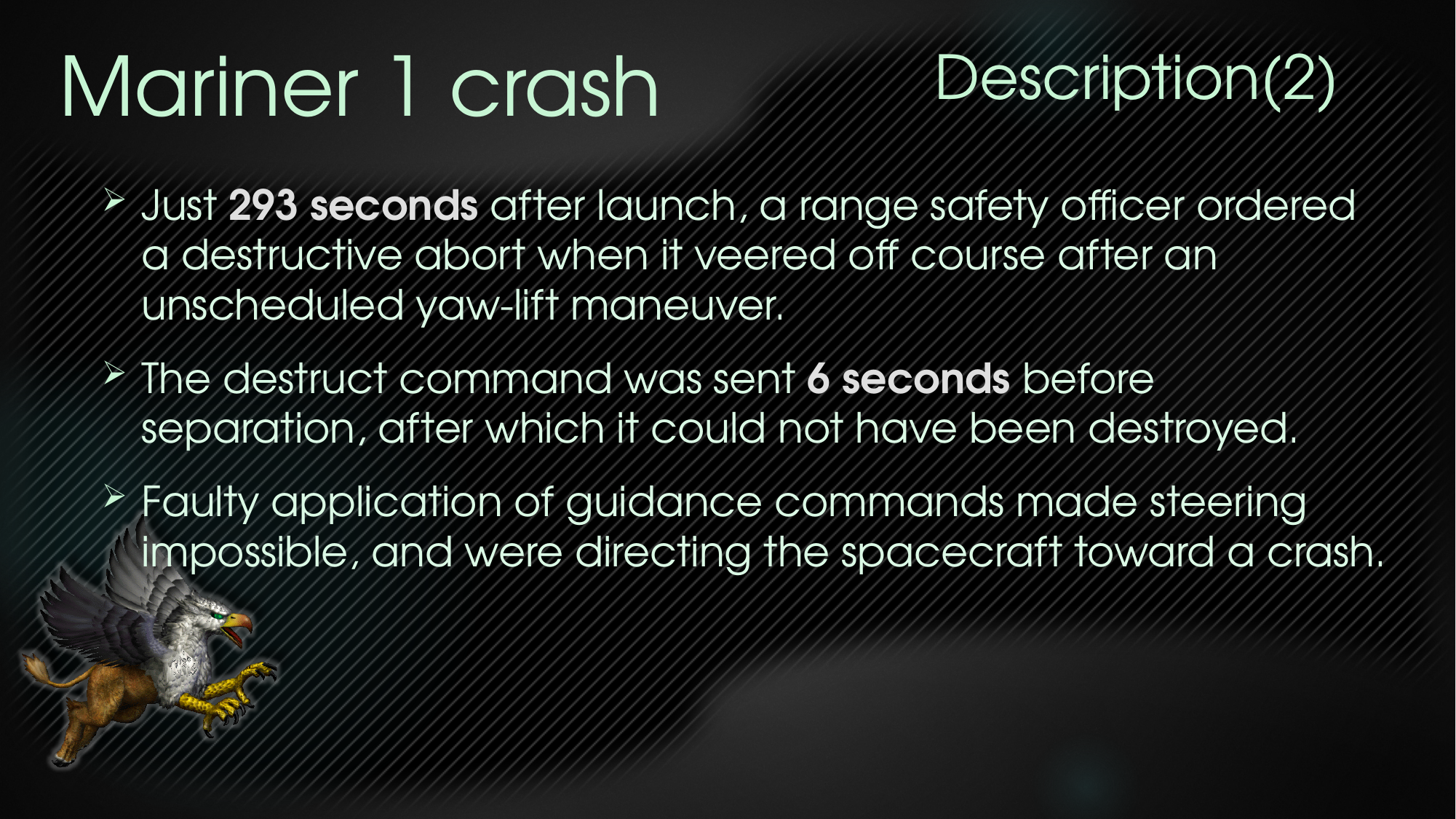

Mariner 1 crash
# Description(2)
Just 293 seconds after launch, a range safety officer ordered a destructive abort when it veered off course after an unscheduled yaw-lift maneuver.
The destruct command was sent 6 seconds before separation, after which it could not have been destroyed.
Faulty application of guidance commands made steering impossible, and were directing the spacecraft toward a crash.